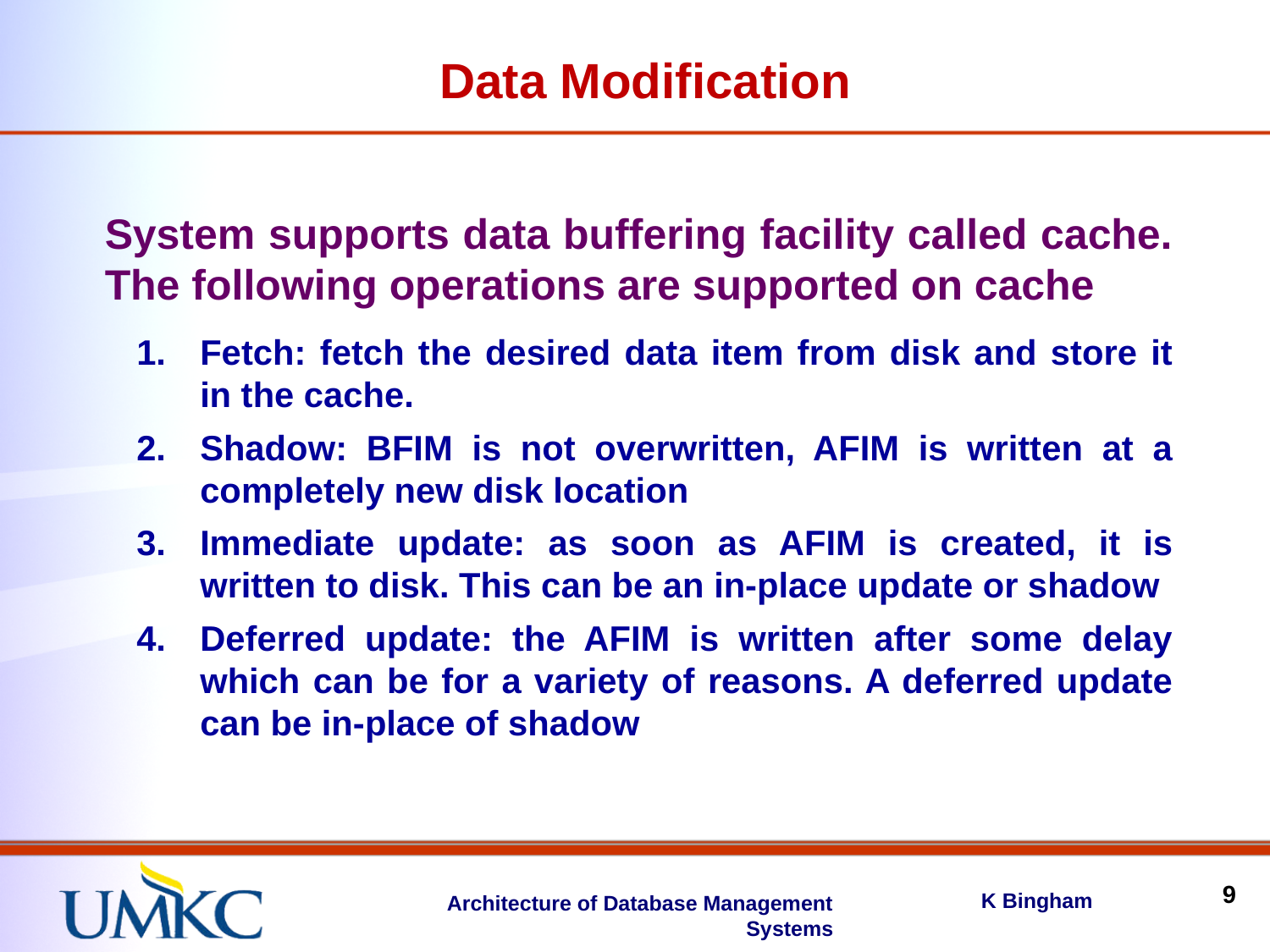

Data Modification
System supports data buffering facility called cache. The following operations are supported on cache
Fetch: fetch the desired data item from disk and store it in the cache.
Shadow: BFIM is not overwritten, AFIM is written at a completely new disk location
Immediate update: as soon as AFIM is created, it is written to disk. This can be an in-place update or shadow
Deferred update: the AFIM is written after some delay which can be for a variety of reasons. A deferred update can be in-place of shadow
9